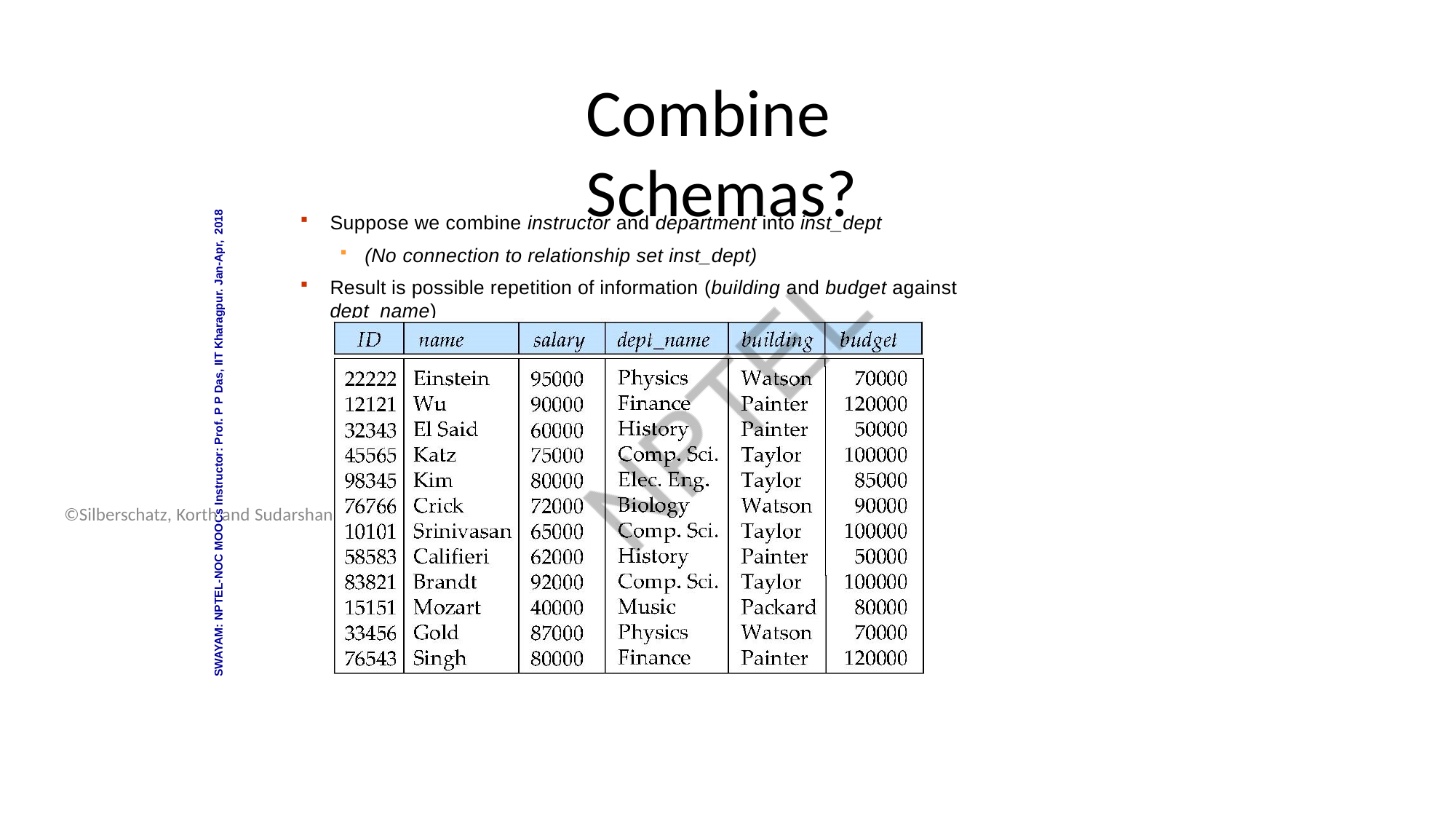

Database System Concepts - 6th Edition
16.7
©Silberschatz, Korth and Sudarshan
# Combine Schemas?
Suppose we combine instructor and department into inst_dept
(No connection to relationship set inst_dept)
Result is possible repetition of information (building and budget against dept_name)
SWAYAM: NPTEL-NOC MOOCs Instructor: Prof. P P Das, IIT Kharagpur. Jan-Apr, 2018